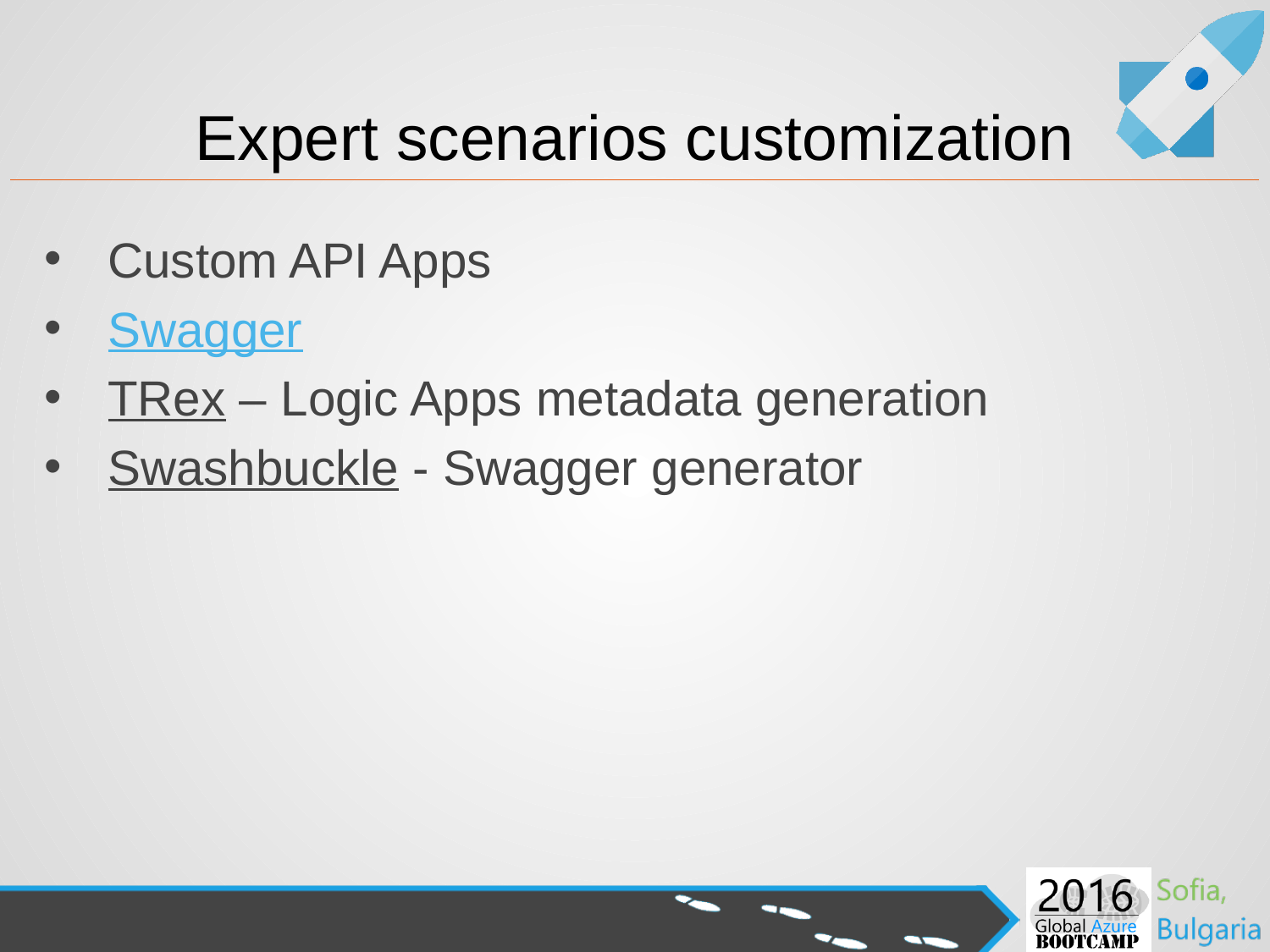

# Expert scenarios customization
Custom API Apps
Swagger
TRex – Logic Apps metadata generation
Swashbuckle - Swagger generator